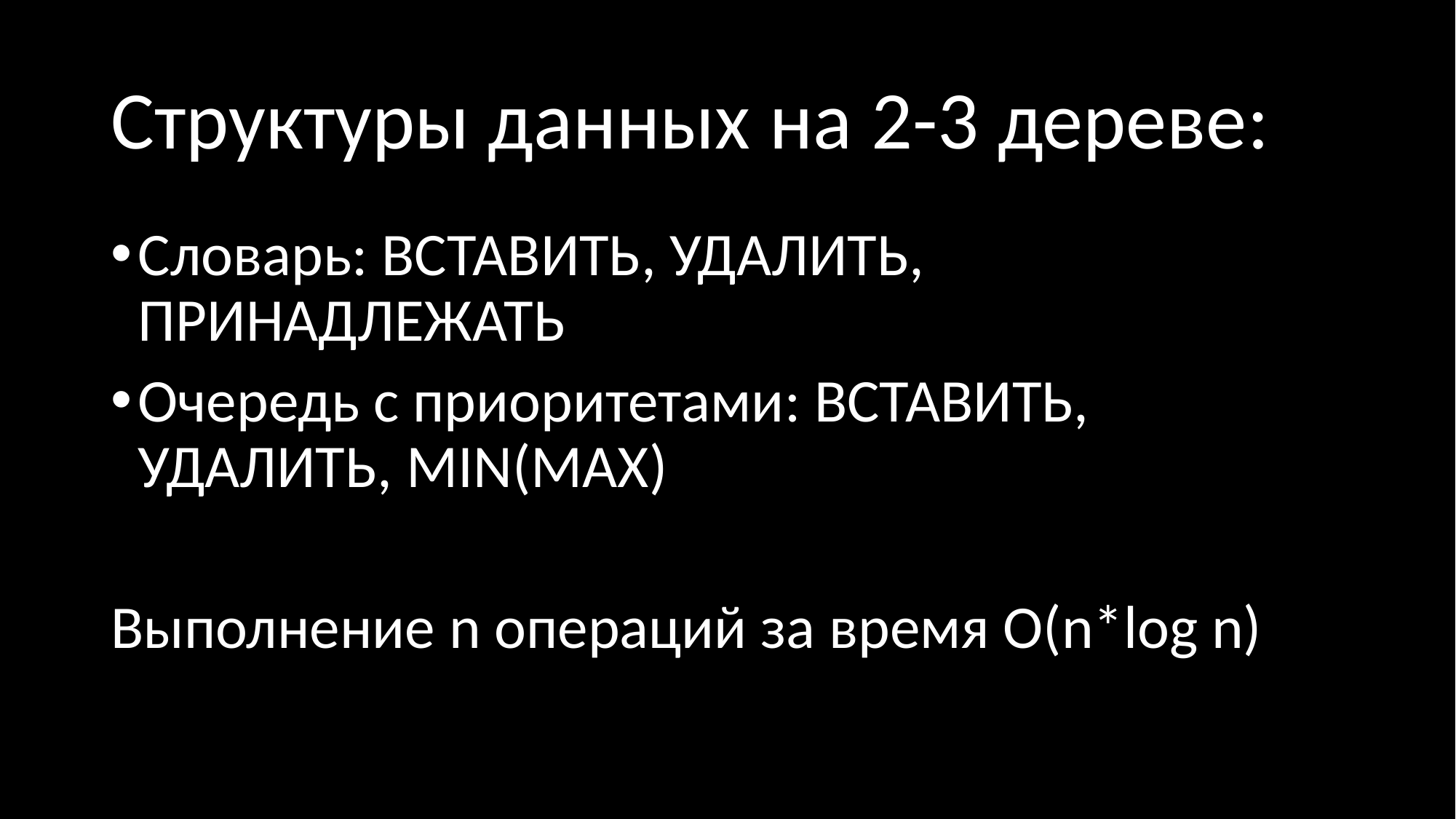

# Структуры данных на 2-3 дереве:
Словарь: ВСТАВИТЬ, УДАЛИТЬ, ПРИНАДЛЕЖАТЬ
Очередь с приоритетами: ВСТАВИТЬ, УДАЛИТЬ, MIN(MAX)

Выполнение n операций за время O(n*log n)